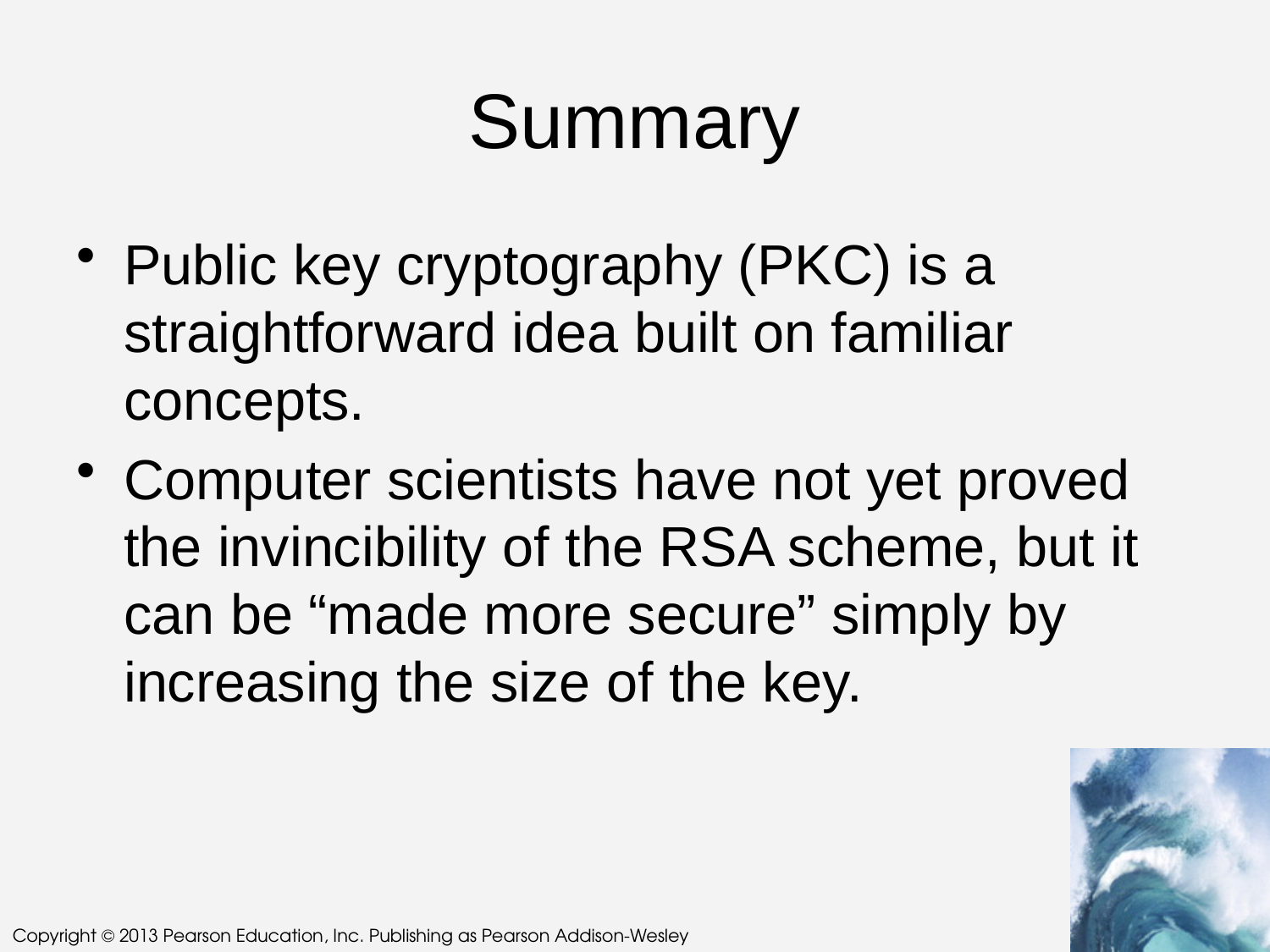

# Summary
Public key cryptography (PKC) is a straightforward idea built on familiar concepts.
Computer scientists have not yet proved the invincibility of the RSA scheme, but it can be “made more secure” simply by increasing the size of the key.